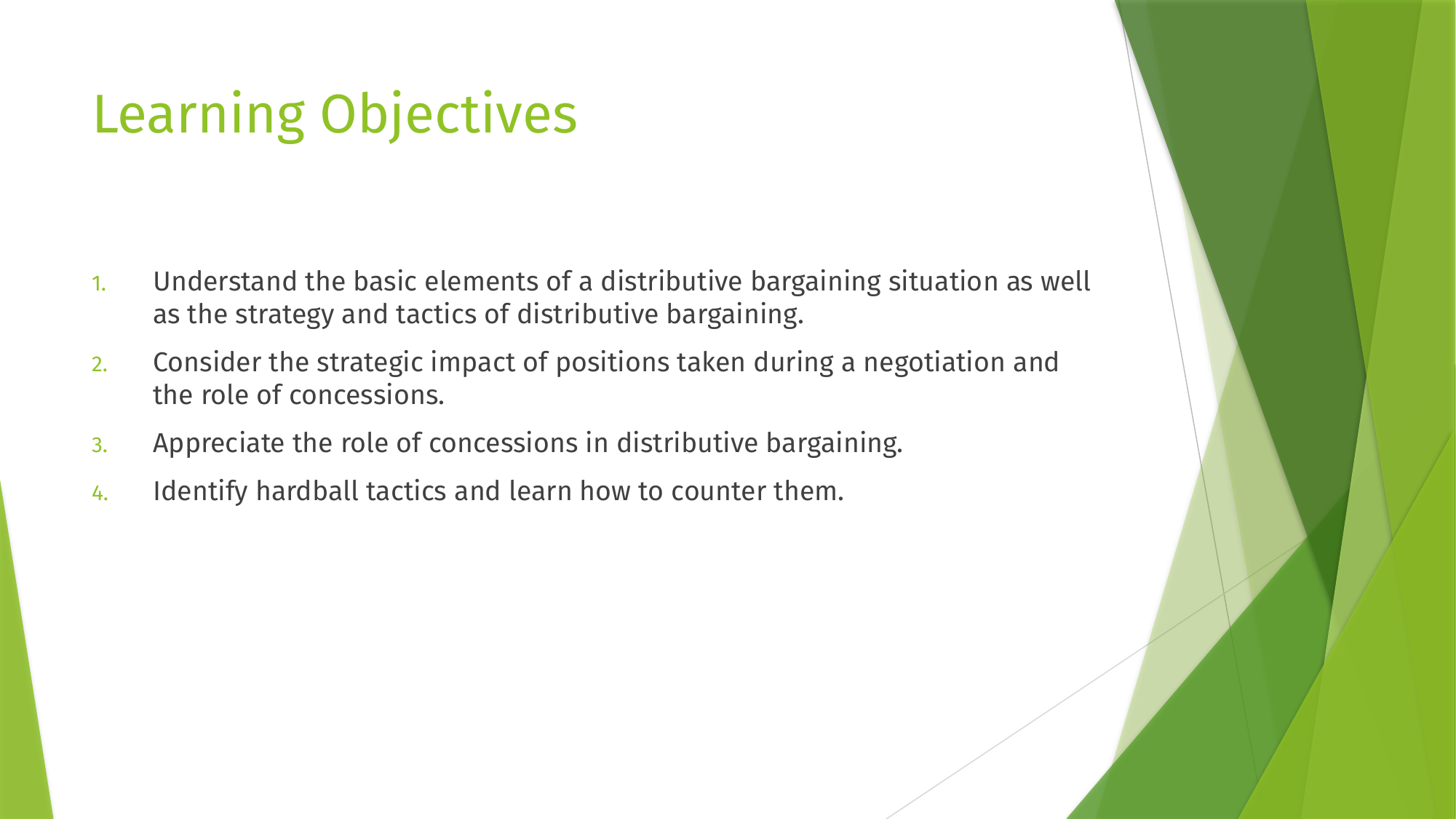

# Learning Objectives
Understand the basic elements of a distributive bargaining situation as well as the strategy and tactics of distributive bargaining.
Consider the strategic impact of positions taken during a negotiation and the role of concessions.
Appreciate the role of concessions in distributive bargaining.
Identify hardball tactics and learn how to counter them.